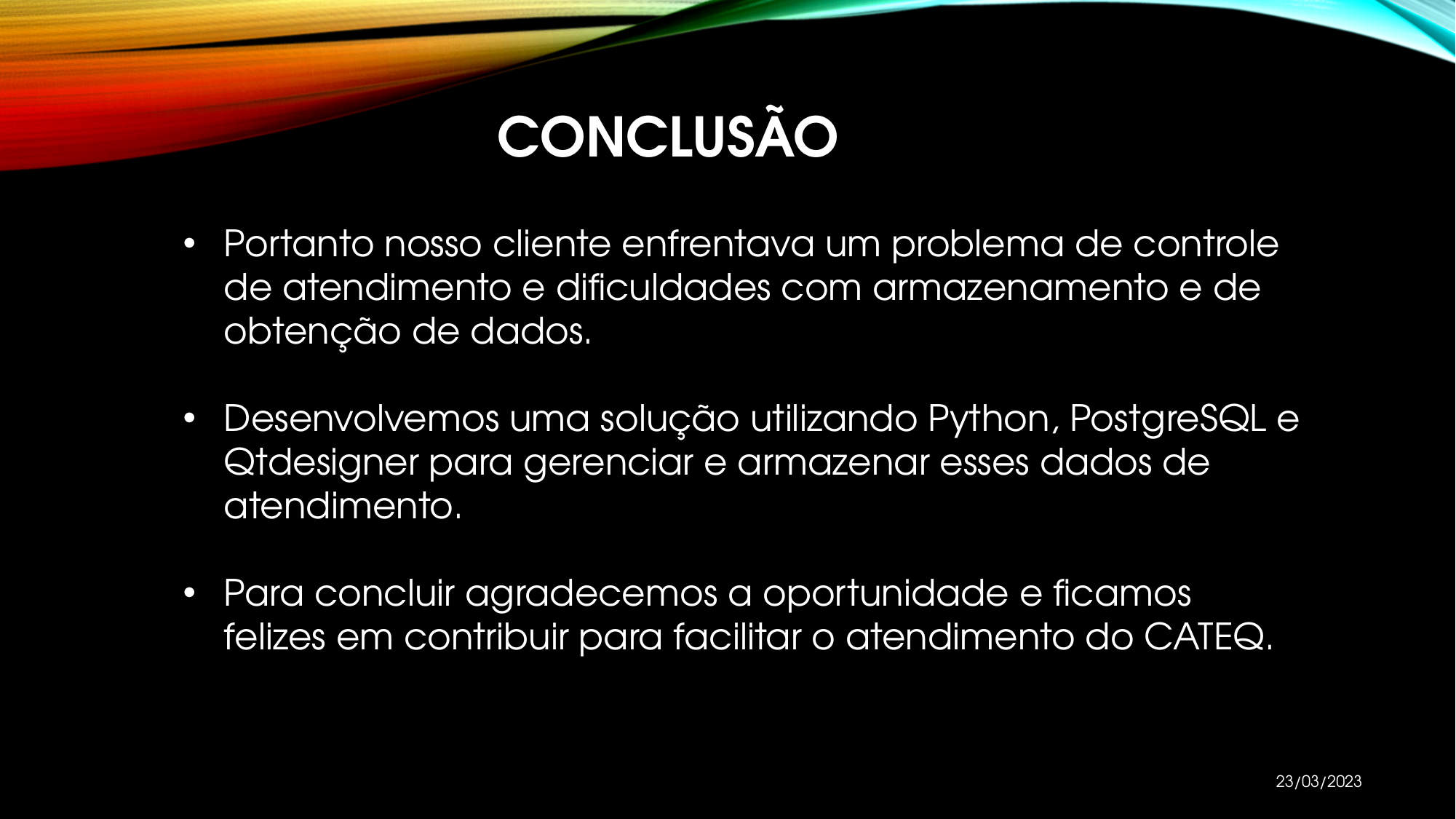

CONCLUSÃO
Portanto nosso cliente enfrentava um problema de controle de atendimento e dificuldades com armazenamento e de obtenção de dados.

Desenvolvemos uma solução utilizando Python, PostgreSQL e Qtdesigner para gerenciar e armazenar esses dados de atendimento.

Para concluir agradecemos a oportunidade e ficamos felizes em contribuir para facilitar o atendimento do CATEQ.

23/03/2023